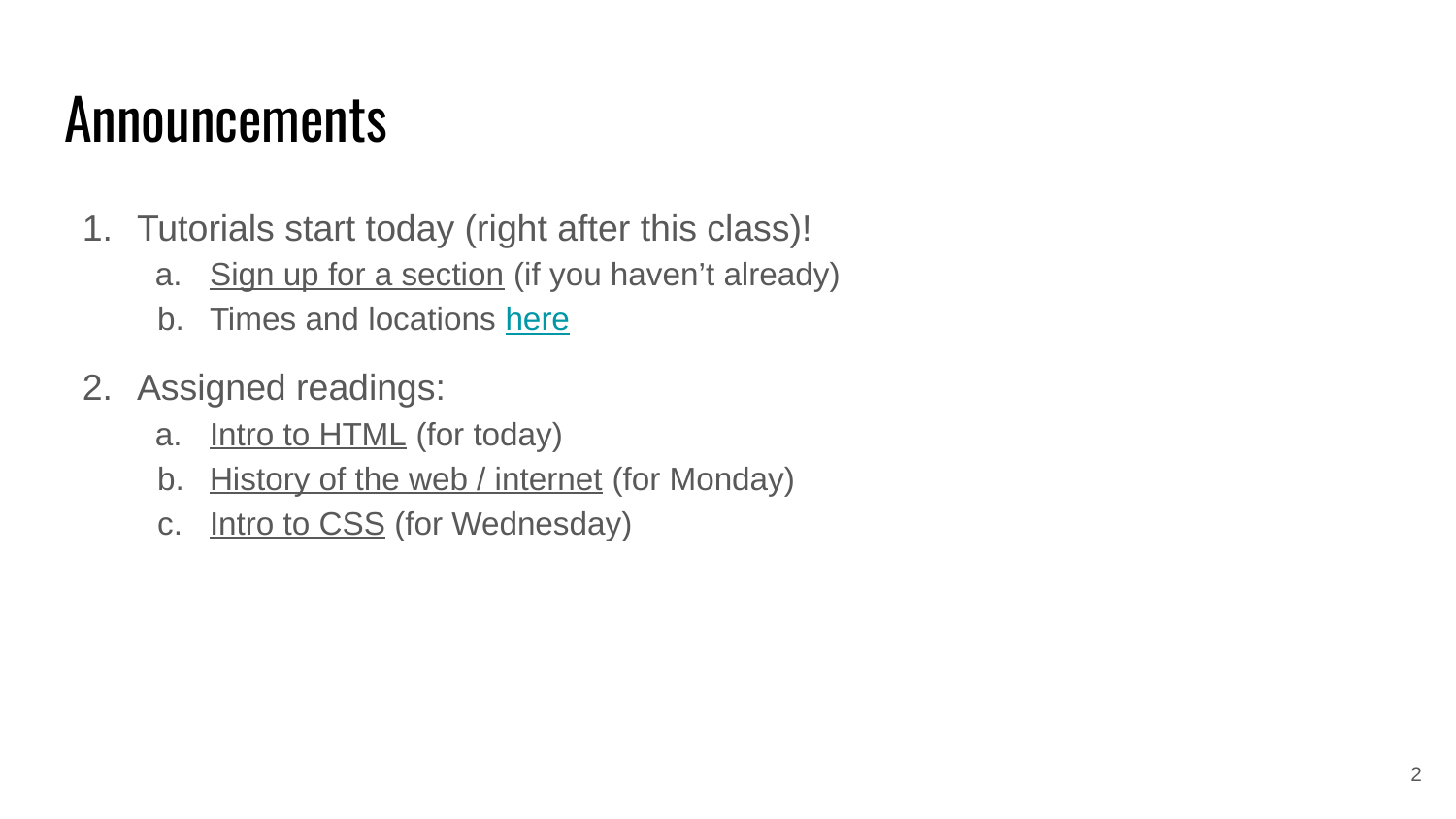

# Announcements
Tutorials start today (right after this class)!
Sign up for a section (if you haven’t already)
Times and locations here
Assigned readings:
Intro to HTML (for today)
History of the web / internet (for Monday)
Intro to CSS (for Wednesday)
2